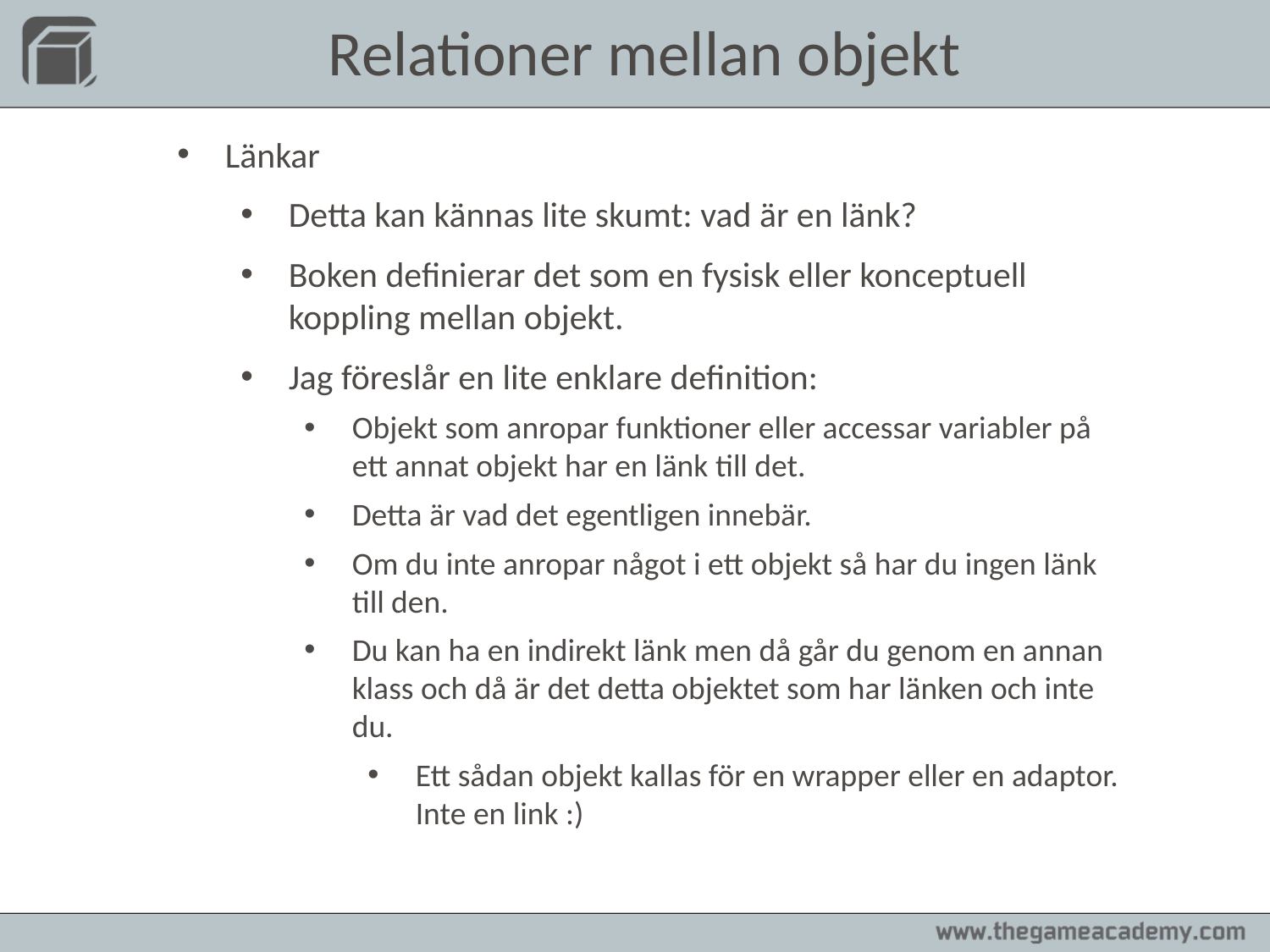

Relationer mellan objekt
Länkar
Detta kan kännas lite skumt: vad är en länk?
Boken definierar det som en fysisk eller konceptuell koppling mellan objekt.
Jag föreslår en lite enklare definition:
Objekt som anropar funktioner eller accessar variabler på ett annat objekt har en länk till det.
Detta är vad det egentligen innebär.
Om du inte anropar något i ett objekt så har du ingen länk till den.
Du kan ha en indirekt länk men då går du genom en annan klass och då är det detta objektet som har länken och inte du.
Ett sådan objekt kallas för en wrapper eller en adaptor. Inte en link :)